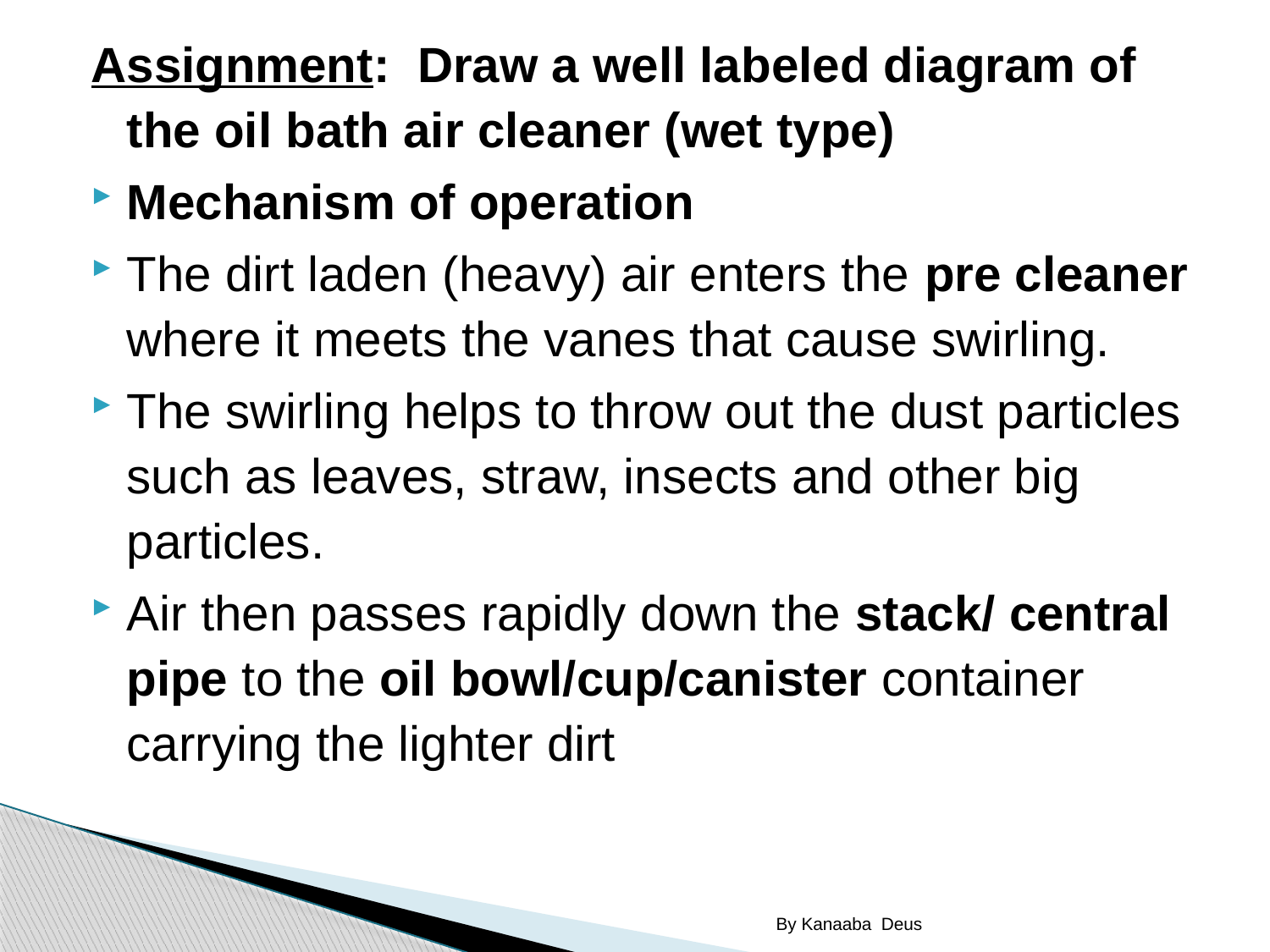

Assignment:  Draw a well labeled diagram of the oil bath air cleaner (wet type)
Mechanism of operation
The dirt laden (heavy) air enters the pre cleaner where it meets the vanes that cause swirling.
The swirling helps to throw out the dust particles such as leaves, straw, insects and other big particles.
Air then passes rapidly down the stack/ central pipe to the oil bowl/cup/canister container carrying the lighter dirt
#
By Kanaaba  Deus